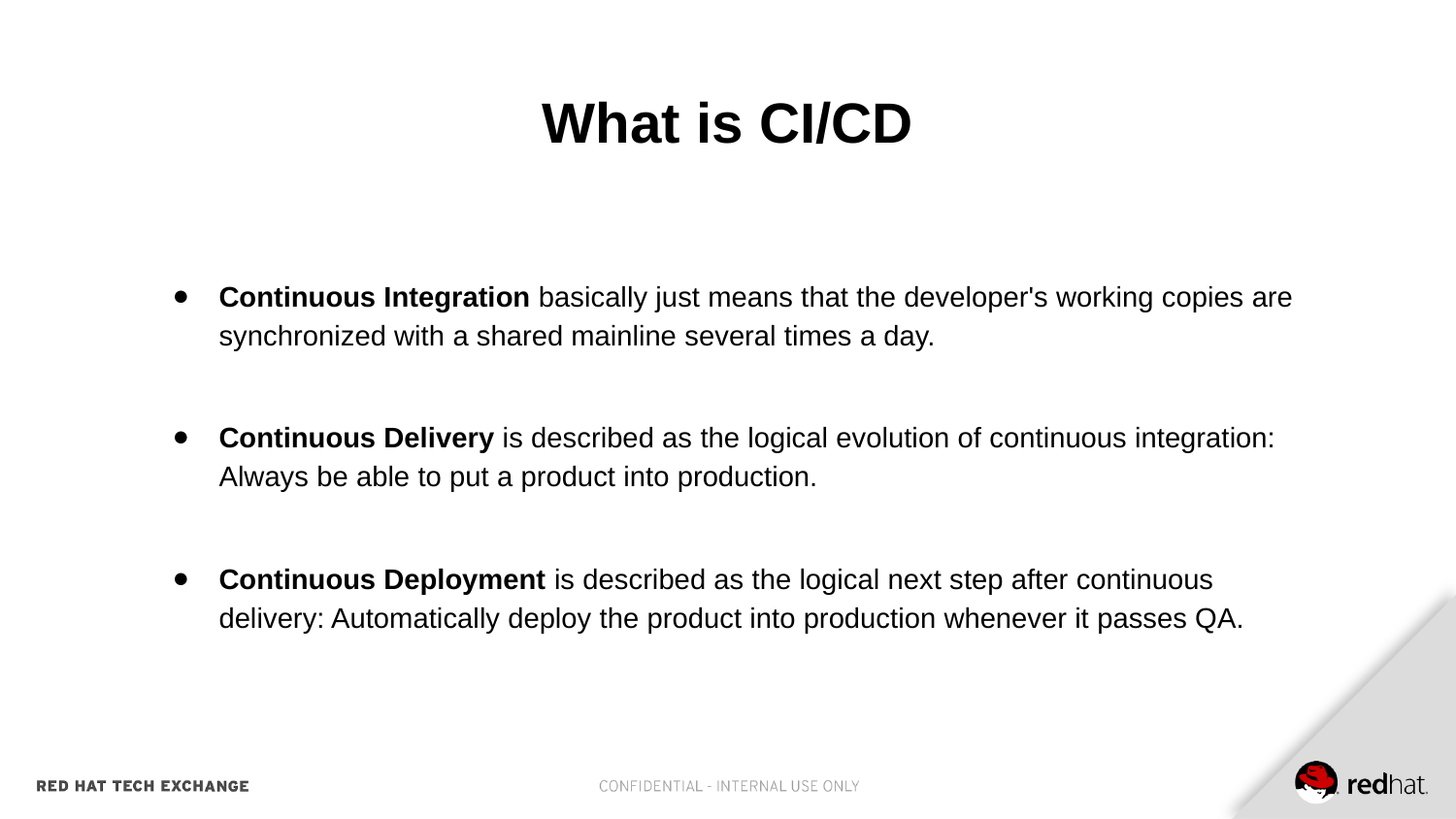

# What is CI/CD
Continuous Integration basically just means that the developer's working copies are synchronized with a shared mainline several times a day.

Continuous Delivery is described as the logical evolution of continuous integration: Always be able to put a product into production.

Continuous Deployment is described as the logical next step after continuous delivery: Automatically deploy the product into production whenever it passes QA.